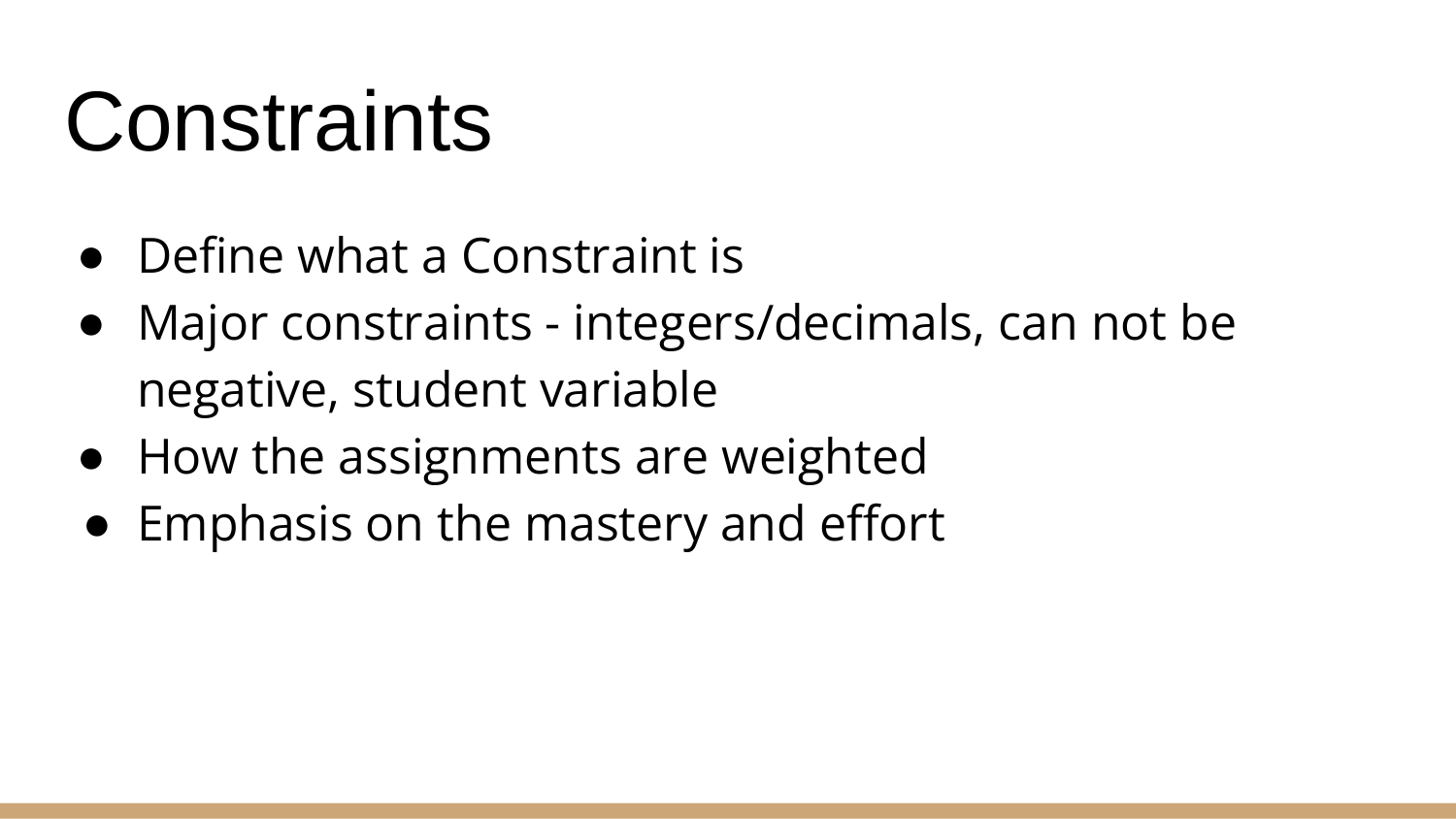

# Constraints
Define what a Constraint is
Major constraints - integers/decimals, can not be negative, student variable
How the assignments are weighted
Emphasis on the mastery and effort